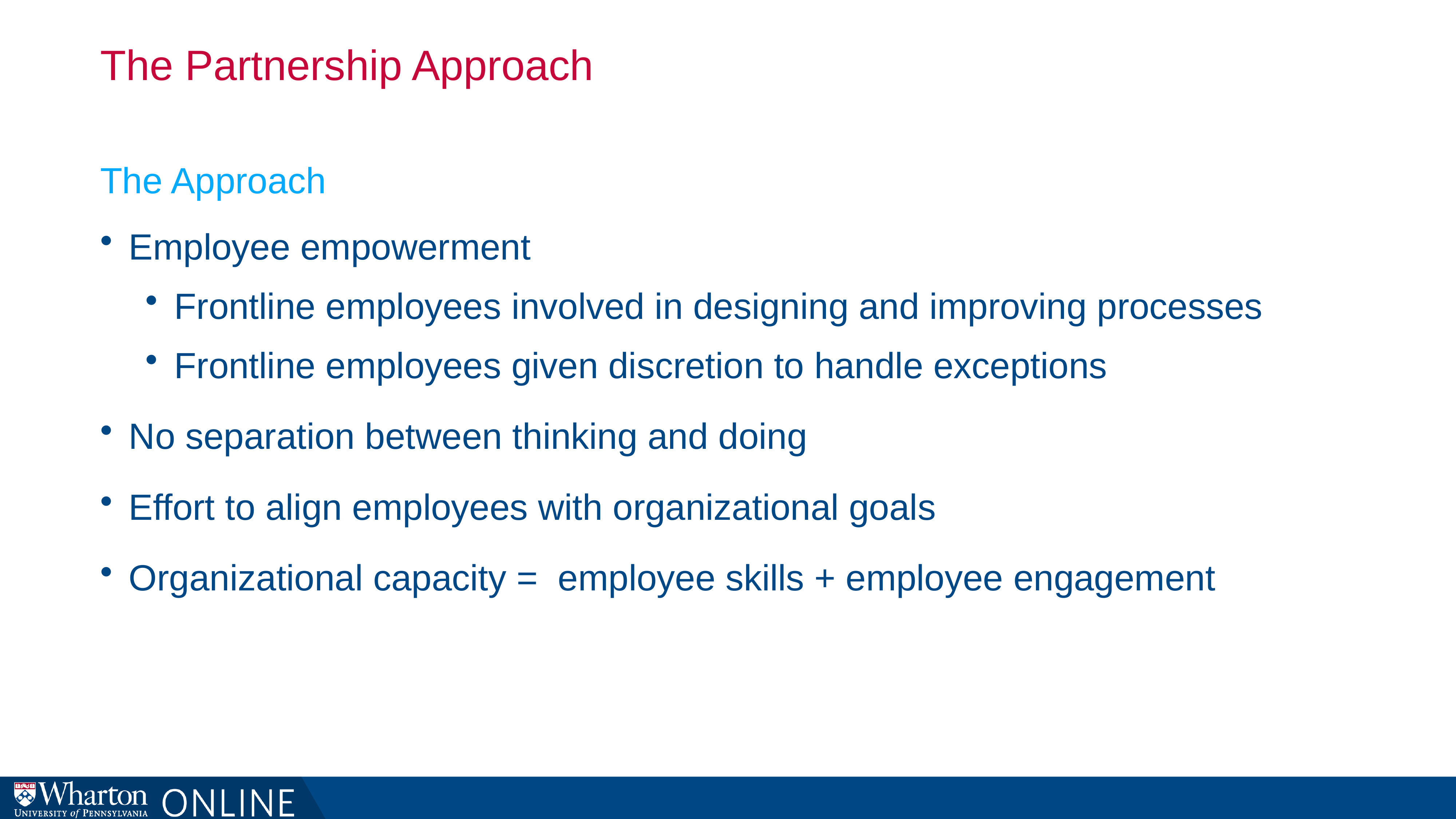

# The Partnership Approach
The Approach
Employee empowerment
Frontline employees involved in designing and improving processes
Frontline employees given discretion to handle exceptions
No separation between thinking and doing
Effort to align employees with organizational goals
Organizational capacity =  employee skills + employee engagement